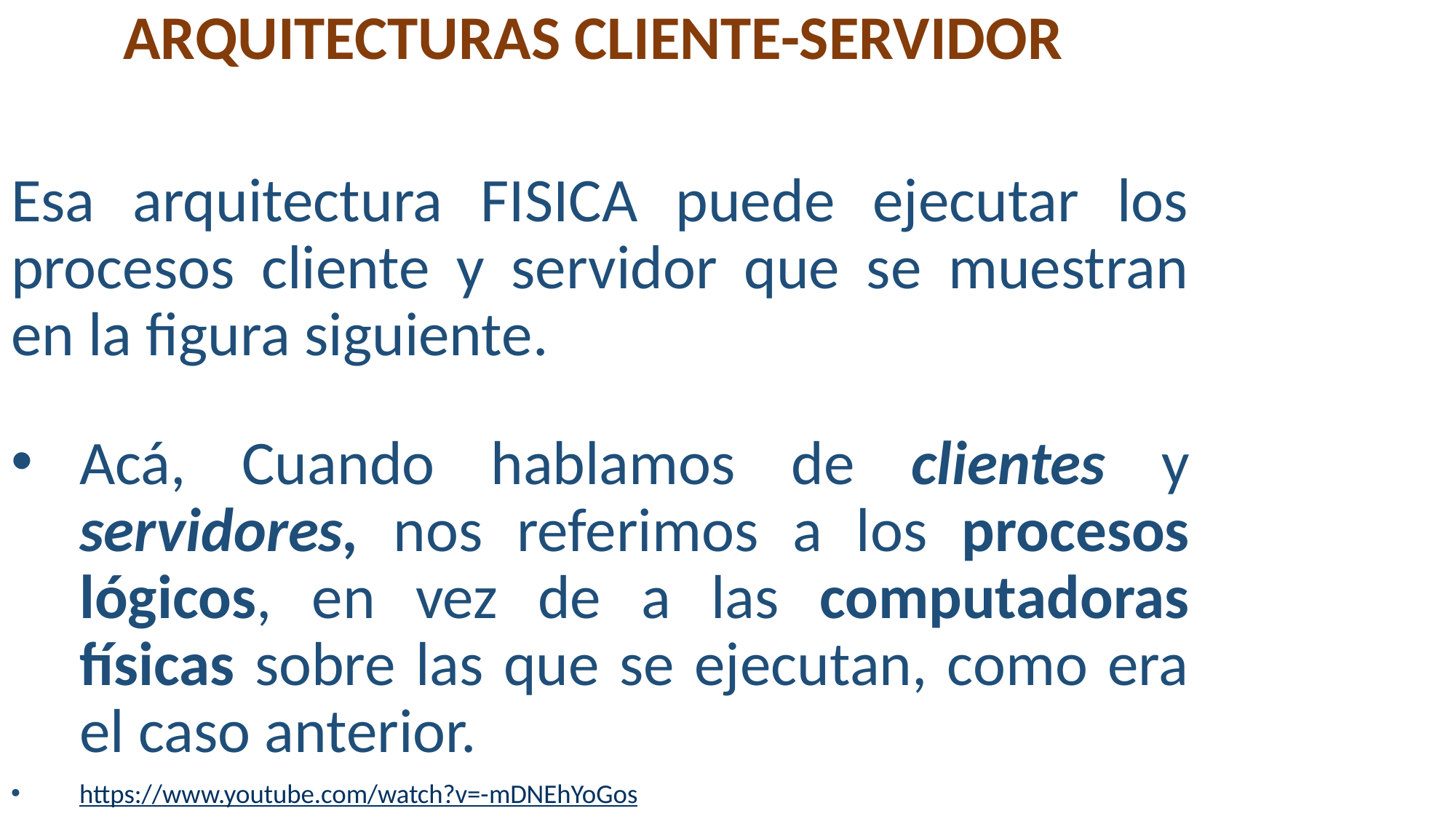

ARQUITECTURAS CLIENTE-SERVIDOR

Esa arquitectura FISICA puede ejecutar los procesos cliente y servidor que se muestran en la figura siguiente.

Acá, Cuando hablamos de clientes y servidores, nos referimos a los procesos lógicos, en vez de a las computadoras físicas sobre las que se ejecutan, como era el caso anterior.
https://www.youtube.com/watch?v=-mDNEhYoGos

Arquitecturas de Sistemas
Distribuidos